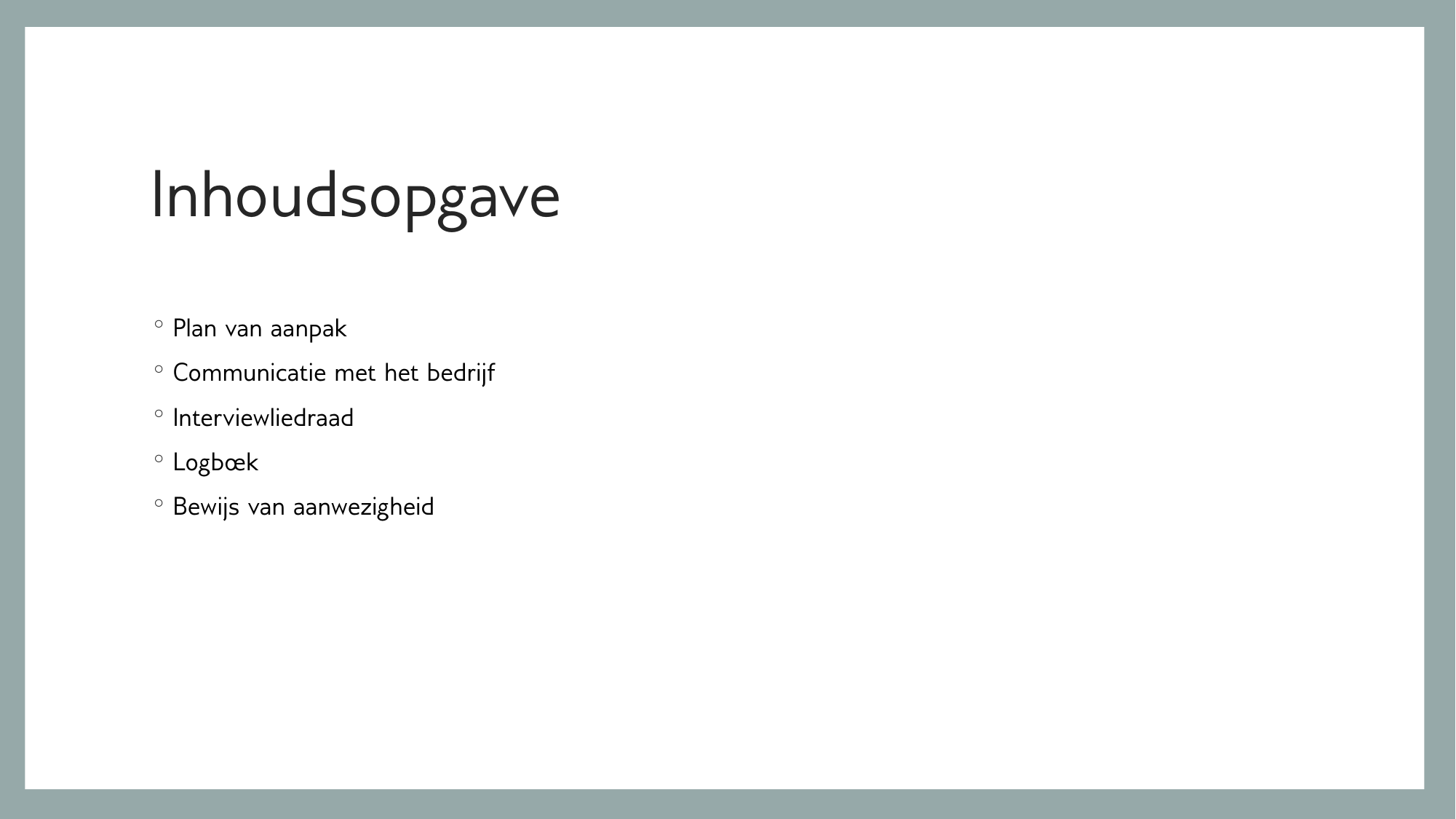

# Inhoudsopgave
Plan van aanpak
Communicatie met het bedrijf
Interviewliedraad
Logboek
Bewijs van aanwezigheid